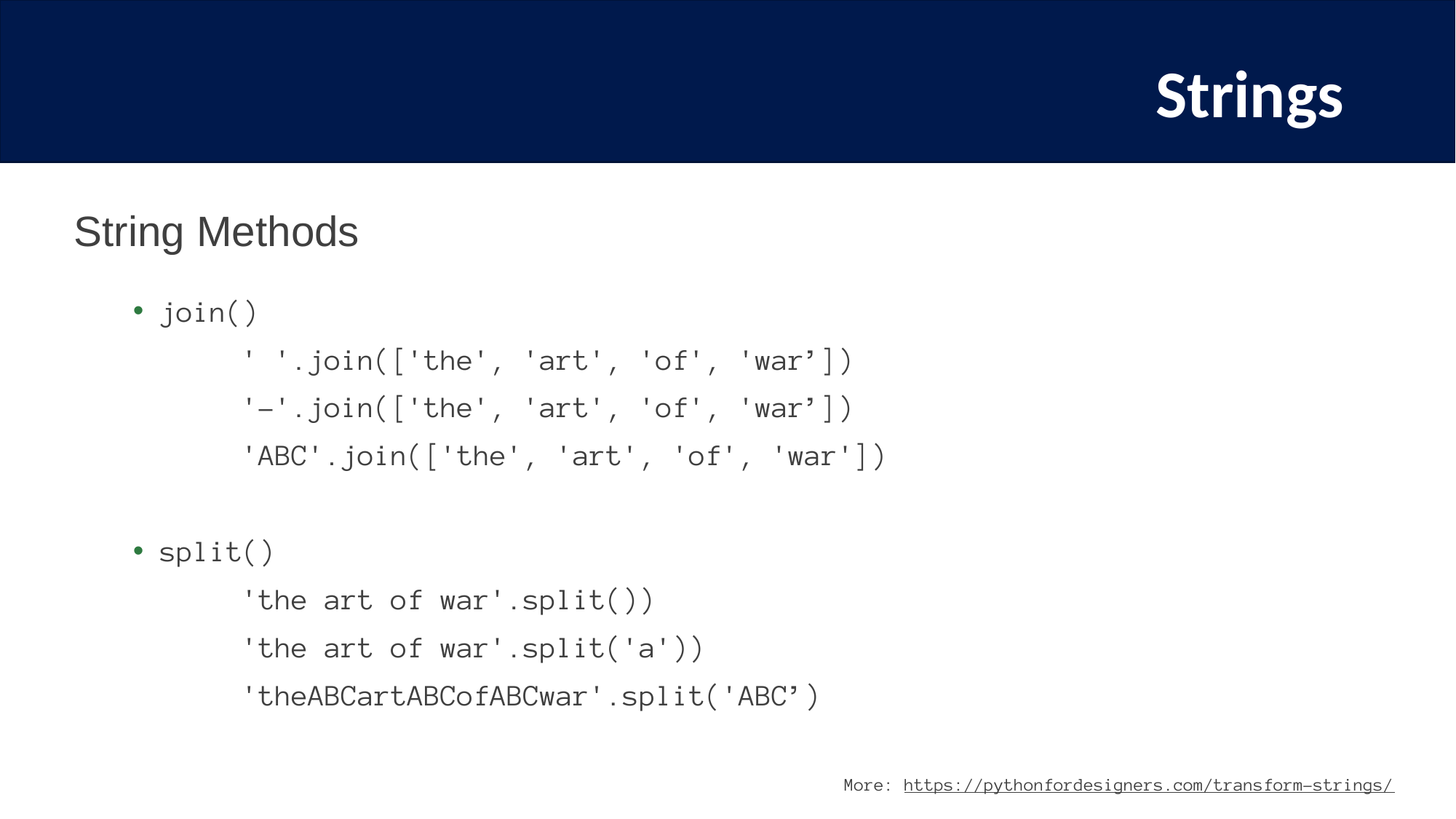

# Strings
String Methods
join()
	' '.join(['the', 'art', 'of', 'war’])
	'-'.join(['the', 'art', 'of', 'war’])
	'ABC'.join(['the', 'art', 'of', 'war'])

split()
	'the art of war'.split())
	'the art of war'.split('a'))
	'theABCartABCofABCwar'.split('ABC’)

More: https://pythonfordesigners.com/transform-strings/